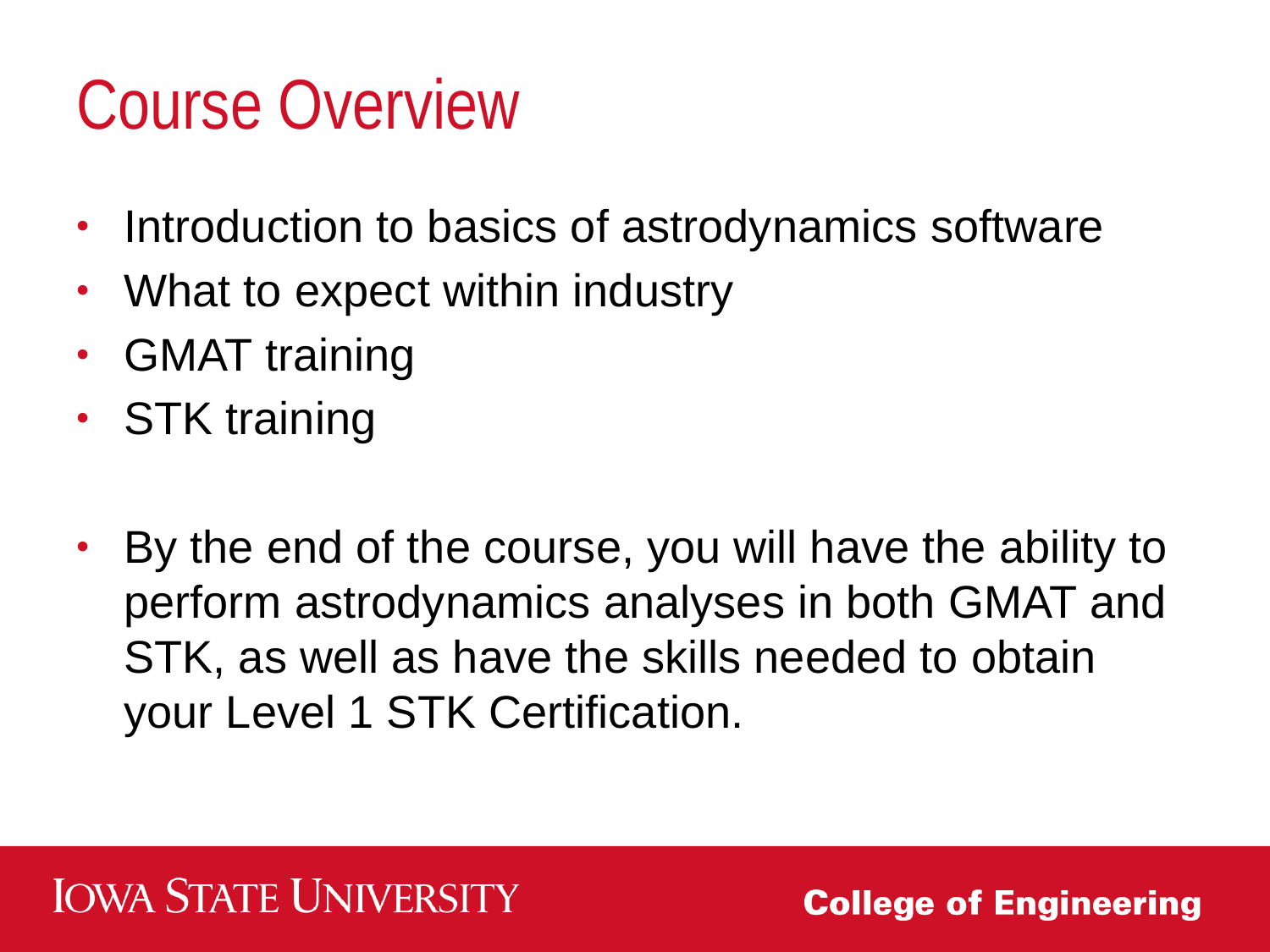

# Course Overview
Introduction to basics of astrodynamics software
What to expect within industry
GMAT training
STK training

By the end of the course, you will have the ability to perform astrodynamics analyses in both GMAT and STK, as well as have the skills needed to obtain your Level 1 STK Certification.